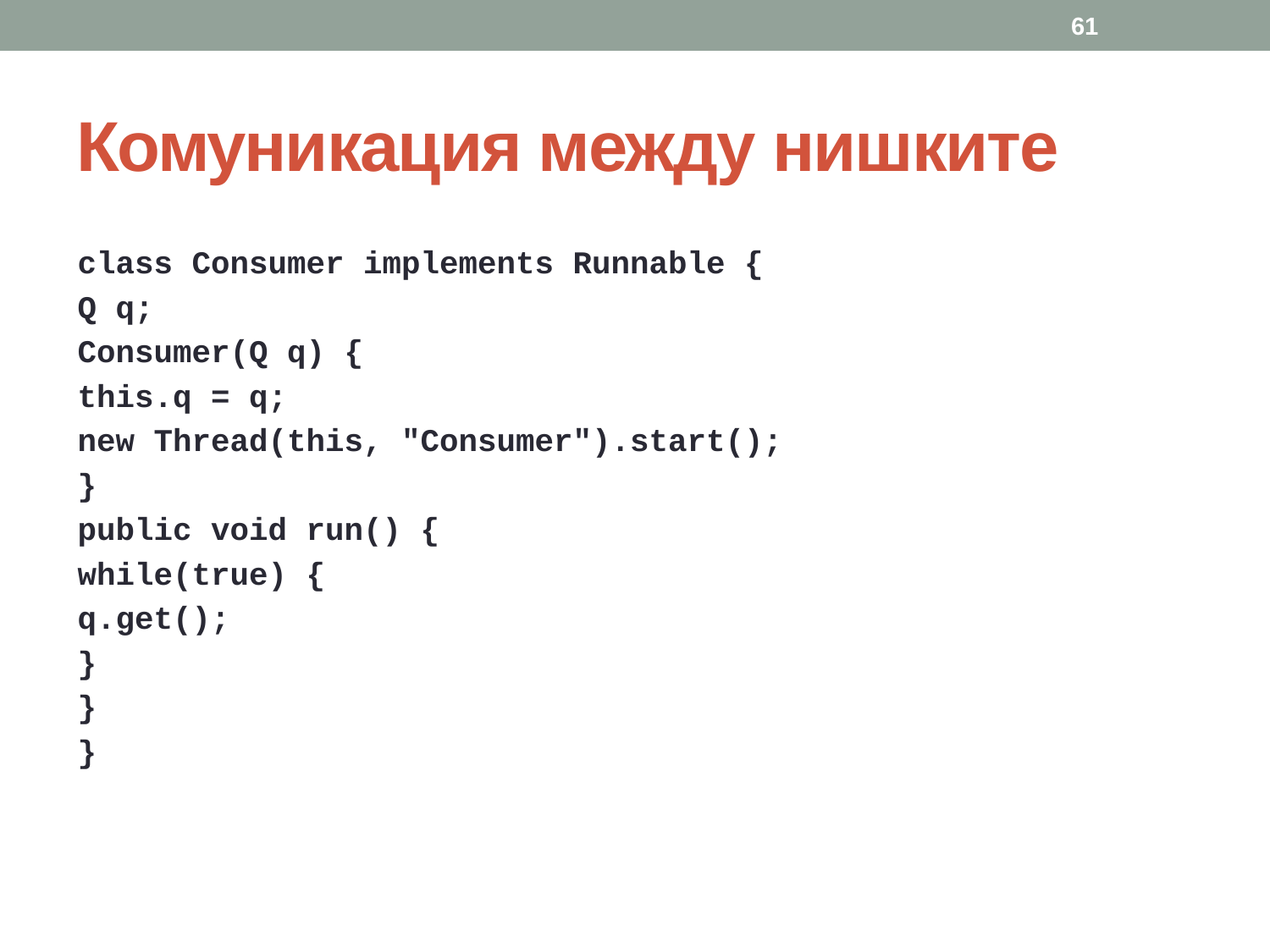

61
# Комуникация между нишките
class Consumer implements Runnable {
Q q;
Consumer(Q q) {
this.q = q;
new Thread(this, "Consumer").start();
}
public void run() {
while(true) {
q.get();
}
}
}